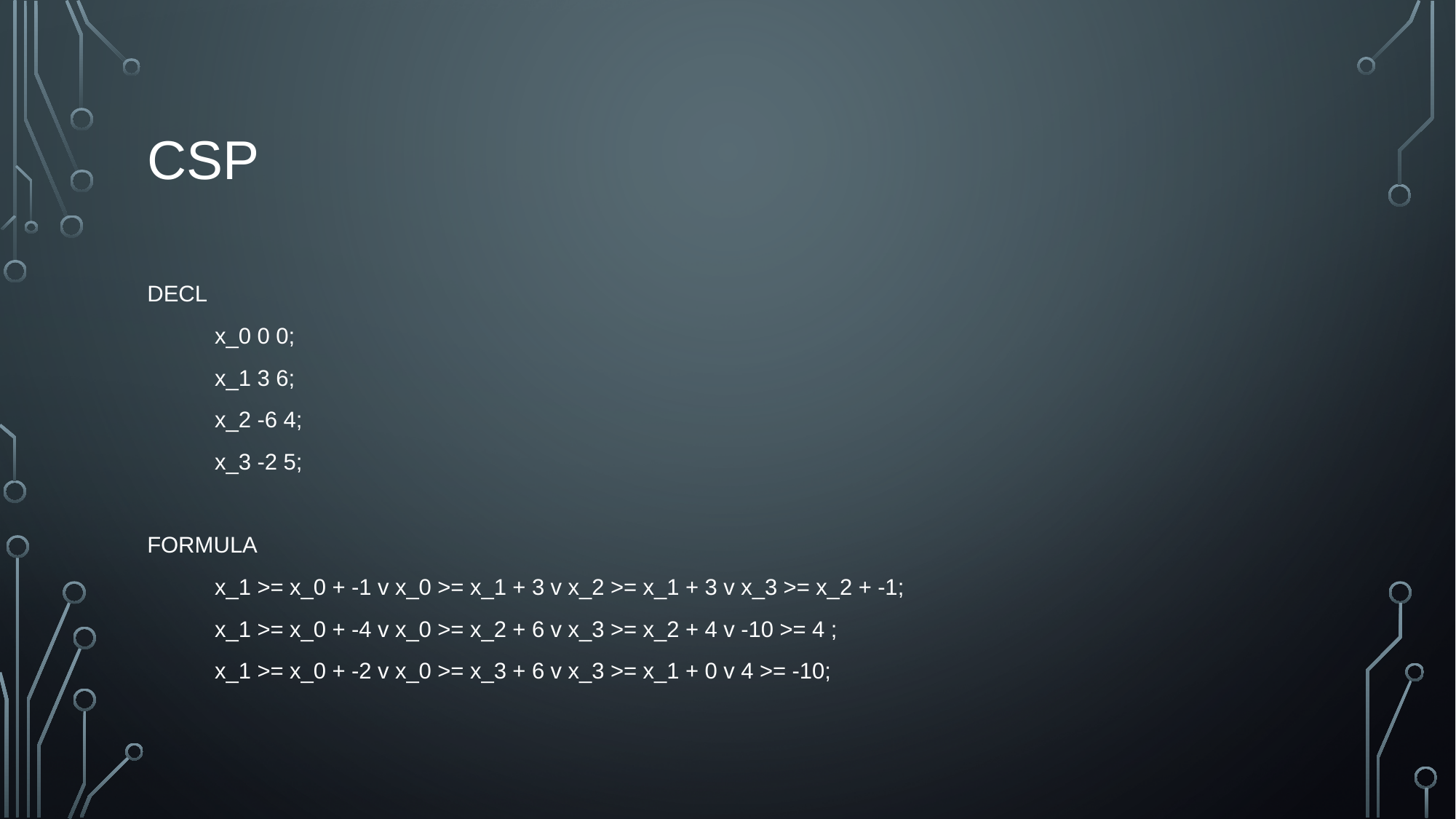

# CSP
DECL
	x_0 0 0;
	x_1 3 6;
	x_2 -6 4;
	x_3 -2 5;

FORMULA
	x_1 >= x_0 + -1 v x_0 >= x_1 + 3 v x_2 >= x_1 + 3 v x_3 >= x_2 + -1;
	x_1 >= x_0 + -4 v x_0 >= x_2 + 6 v x_3 >= x_2 + 4 v -10 >= 4 ;
	x_1 >= x_0 + -2 v x_0 >= x_3 + 6 v x_3 >= x_1 + 0 v 4 >= -10;